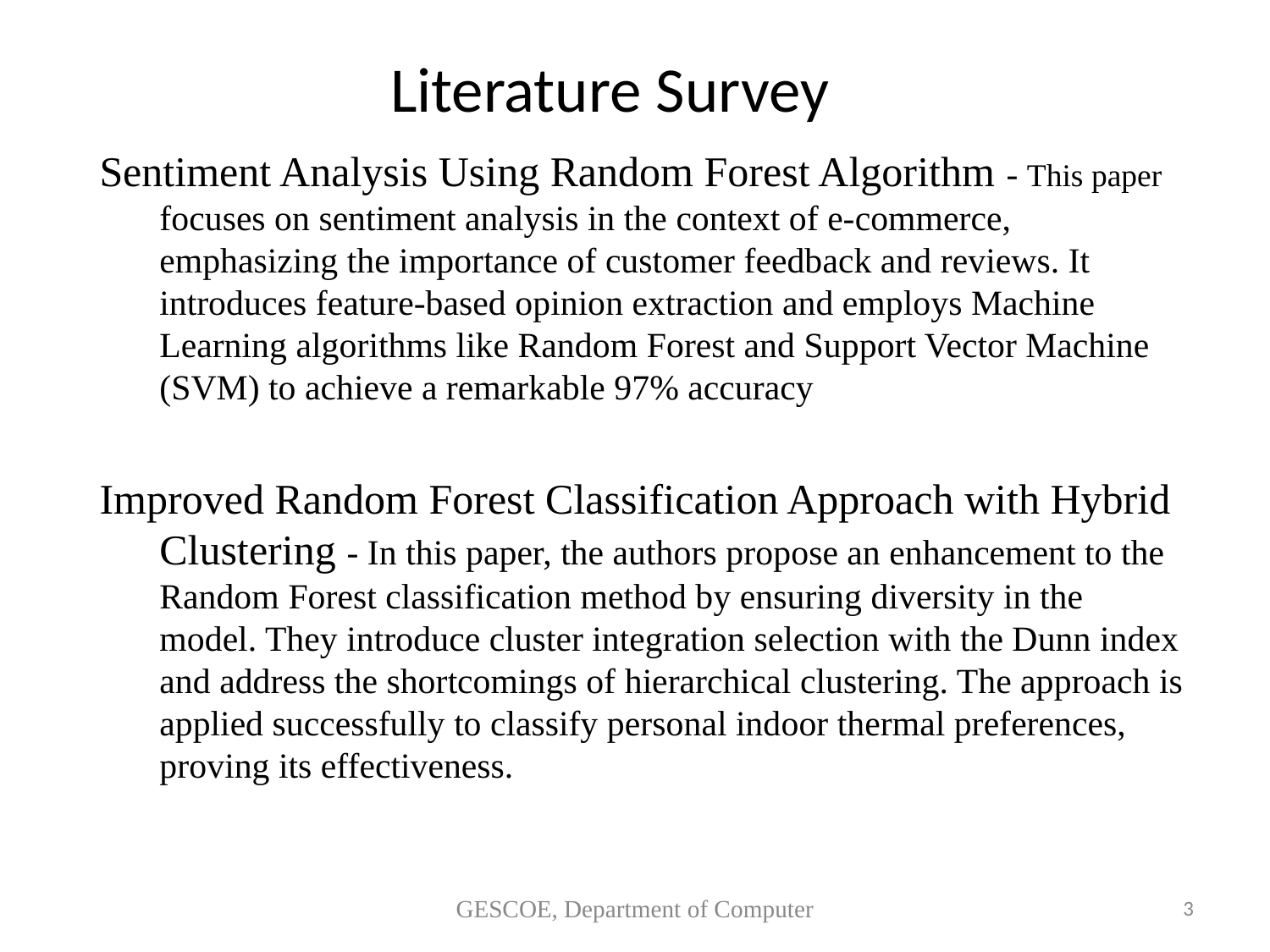

# Literature Survey
Sentiment Analysis Using Random Forest Algorithm - This paper focuses on sentiment analysis in the context of e-commerce, emphasizing the importance of customer feedback and reviews. It introduces feature-based opinion extraction and employs Machine Learning algorithms like Random Forest and Support Vector Machine (SVM) to achieve a remarkable 97% accuracy

Improved Random Forest Classification Approach with Hybrid Clustering - In this paper, the authors propose an enhancement to the Random Forest classification method by ensuring diversity in the model. They introduce cluster integration selection with the Dunn index and address the shortcomings of hierarchical clustering. The approach is applied successfully to classify personal indoor thermal preferences, proving its effectiveness.
GESCOE, Department of Computer
3